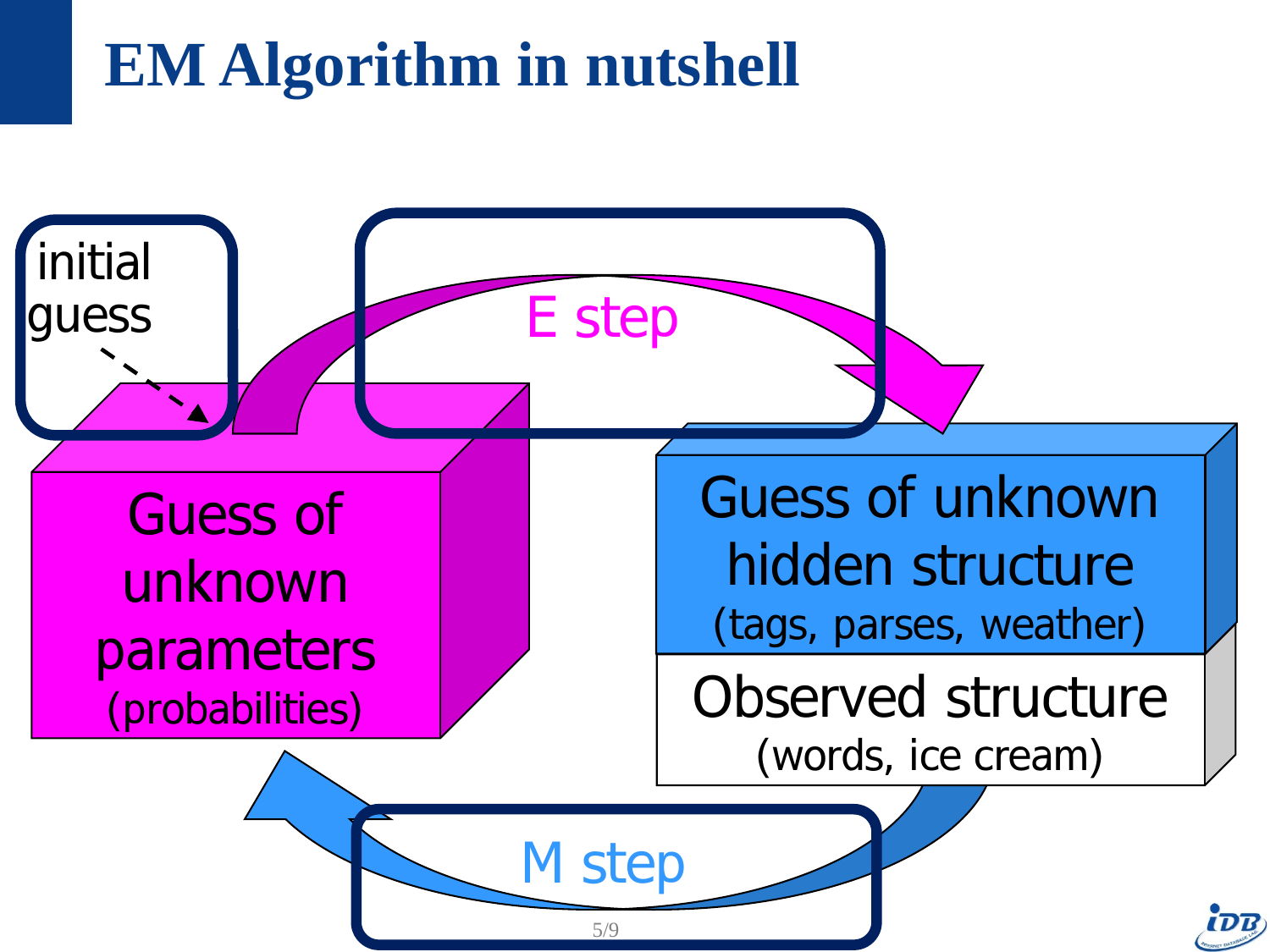

# EM Algorithm in nutshell

initial
guess

Guess of
unknown
parameters
(probabilities)

E step
Guess of unknown
hidden structure
(tags, parses, weather)
Observed structure
(words, ice cream)

M step